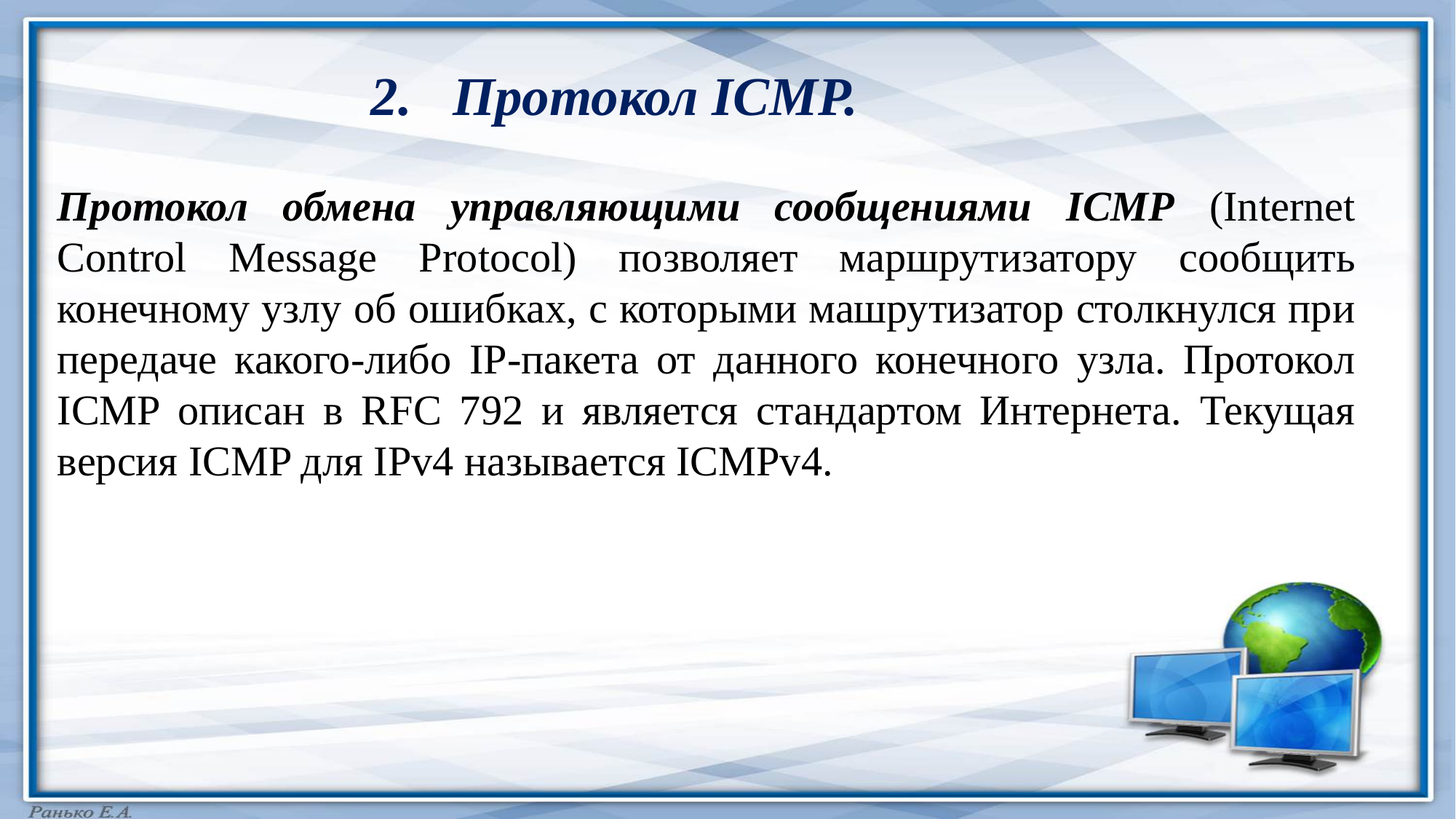

2.   Протокол ICMP.
Протокол обмена управляющими сообщениями ICMP (Internet Control Message Protocol) позволяет маршрутизатору сообщить конечному узлу об ошибках, с которыми машрутизатор столкнулся при передаче какого-либо IP-пакета от данного конечного узла. Протокол ICMP описан в RFC 792 и является стандартом Интернета. Текущая версия ICMP для IPv4 называется ICMPv4.